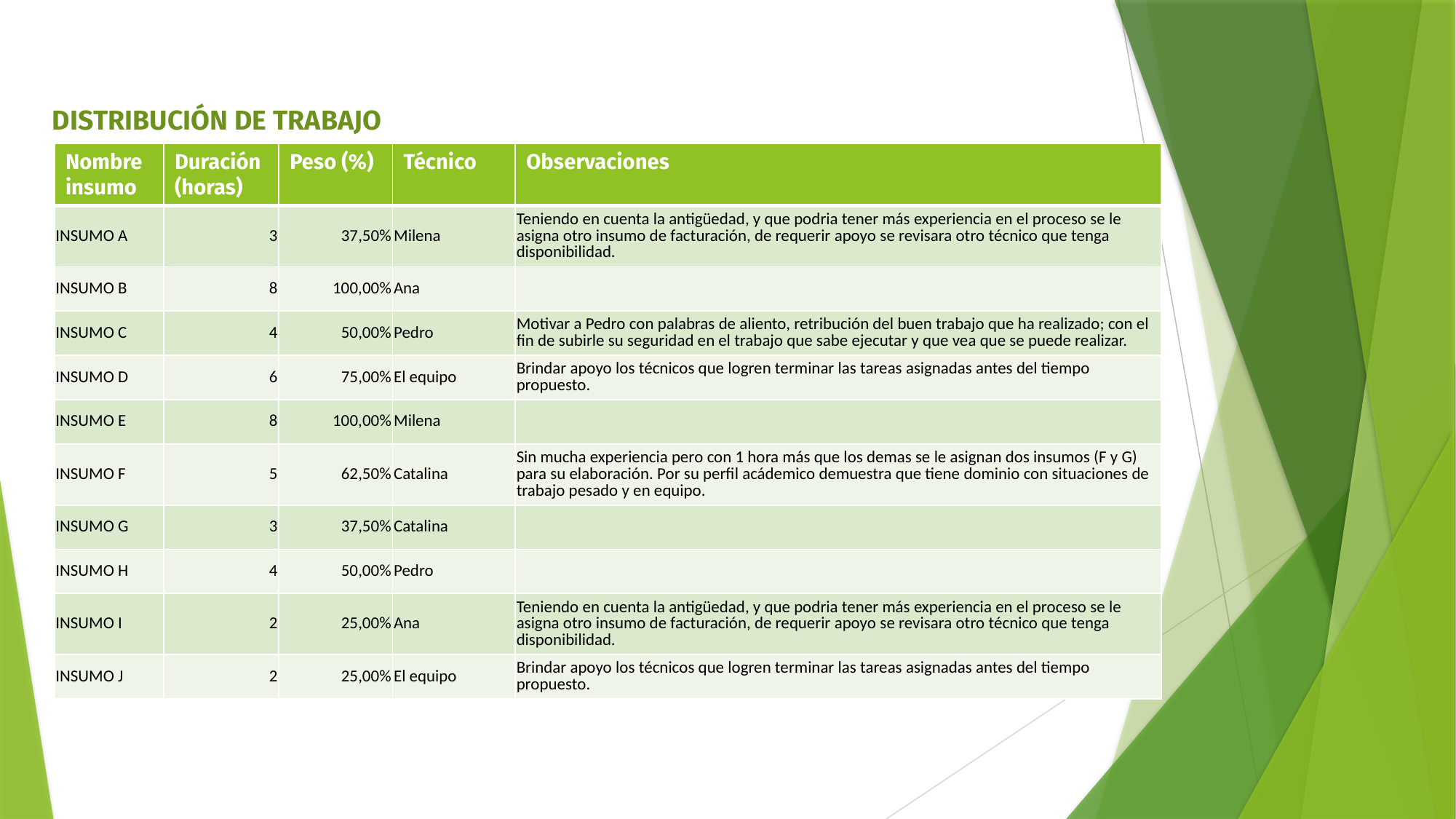

DISTRIBUCIÓN DE TRABAJO
| Nombre insumo | Duración (horas) | Peso (%) | Técnico | Observaciones |
| --- | --- | --- | --- | --- |
| INSUMO A | 3 | 37,50% | Milena | Teniendo en cuenta la antigüedad, y que podria tener más experiencia en el proceso se le asigna otro insumo de facturación, de requerir apoyo se revisara otro técnico que tenga disponibilidad. |
| INSUMO B | 8 | 100,00% | Ana |  |
| INSUMO C | 4 | 50,00% | Pedro | Motivar a Pedro con palabras de aliento, retribución del buen trabajo que ha realizado; con el fin de subirle su seguridad en el trabajo que sabe ejecutar y que vea que se puede realizar. |
| INSUMO D | 6 | 75,00% | El equipo | Brindar apoyo los técnicos que logren terminar las tareas asignadas antes del tiempo propuesto. |
| INSUMO E | 8 | 100,00% | Milena |  |
| INSUMO F | 5 | 62,50% | Catalina | Sin mucha experiencia pero con 1 hora más que los demas se le asignan dos insumos (F y G) para su elaboración. Por su perfil acádemico demuestra que tiene dominio con situaciones de trabajo pesado y en equipo. |
| INSUMO G | 3 | 37,50% | Catalina |  |
| INSUMO H | 4 | 50,00% | Pedro |  |
| INSUMO I | 2 | 25,00% | Ana | Teniendo en cuenta la antigüedad, y que podria tener más experiencia en el proceso se le asigna otro insumo de facturación, de requerir apoyo se revisara otro técnico que tenga disponibilidad. |
| INSUMO J | 2 | 25,00% | El equipo | Brindar apoyo los técnicos que logren terminar las tareas asignadas antes del tiempo propuesto. |